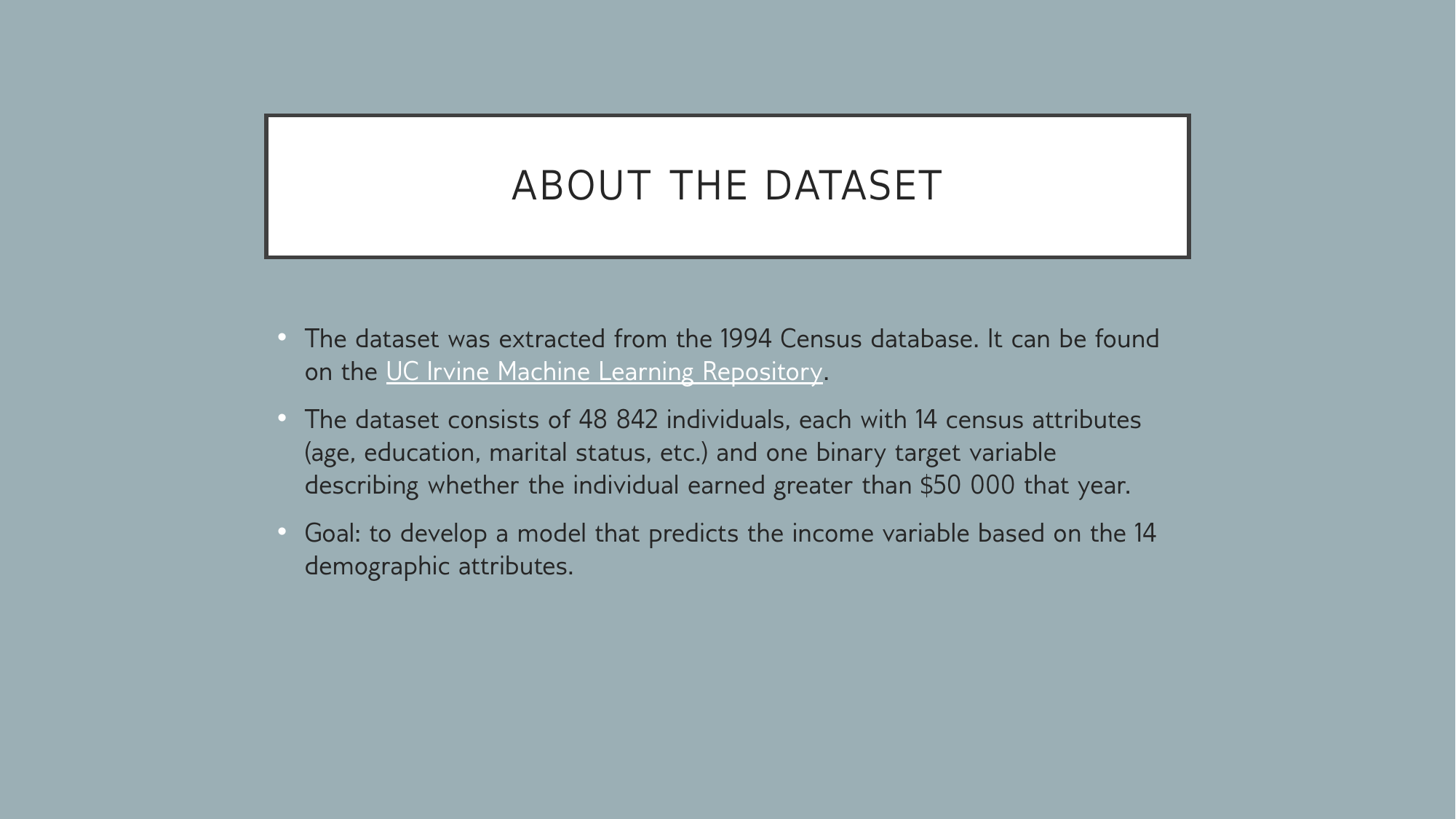

# About the dataset
The dataset was extracted from the 1994 Census database. It can be found on the UC Irvine Machine Learning Repository.
The dataset consists of 48 842 individuals, each with 14 census attributes (age, education, marital status, etc.) and one binary target variable describing whether the individual earned greater than $50 000 that year.
Goal: to develop a model that predicts the income variable based on the 14 demographic attributes.